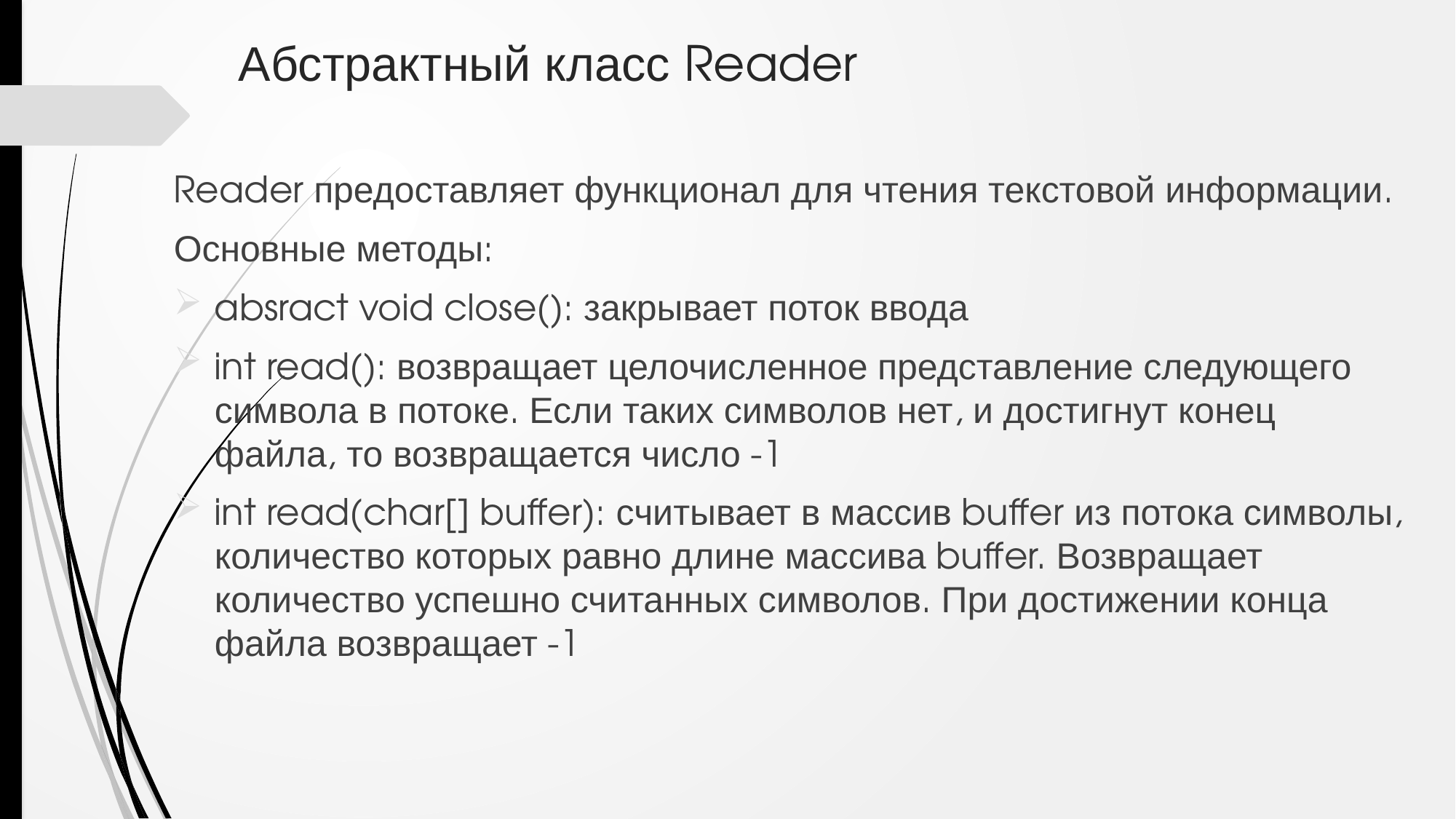

# Абстрактный класс Reader
Reader предоставляет функционал для чтения текстовой информации.
Основные методы:
absract void close(): закрывает поток ввода
int read(): возвращает целочисленное представление следующего символа в потоке. Если таких символов нет, и достигнут конец файла, то возвращается число -1
int read(char[] buffer): считывает в массив buffer из потока символы, количество которых равно длине массива buffer. Возвращает количество успешно считанных символов. При достижении конца файла возвращает -1